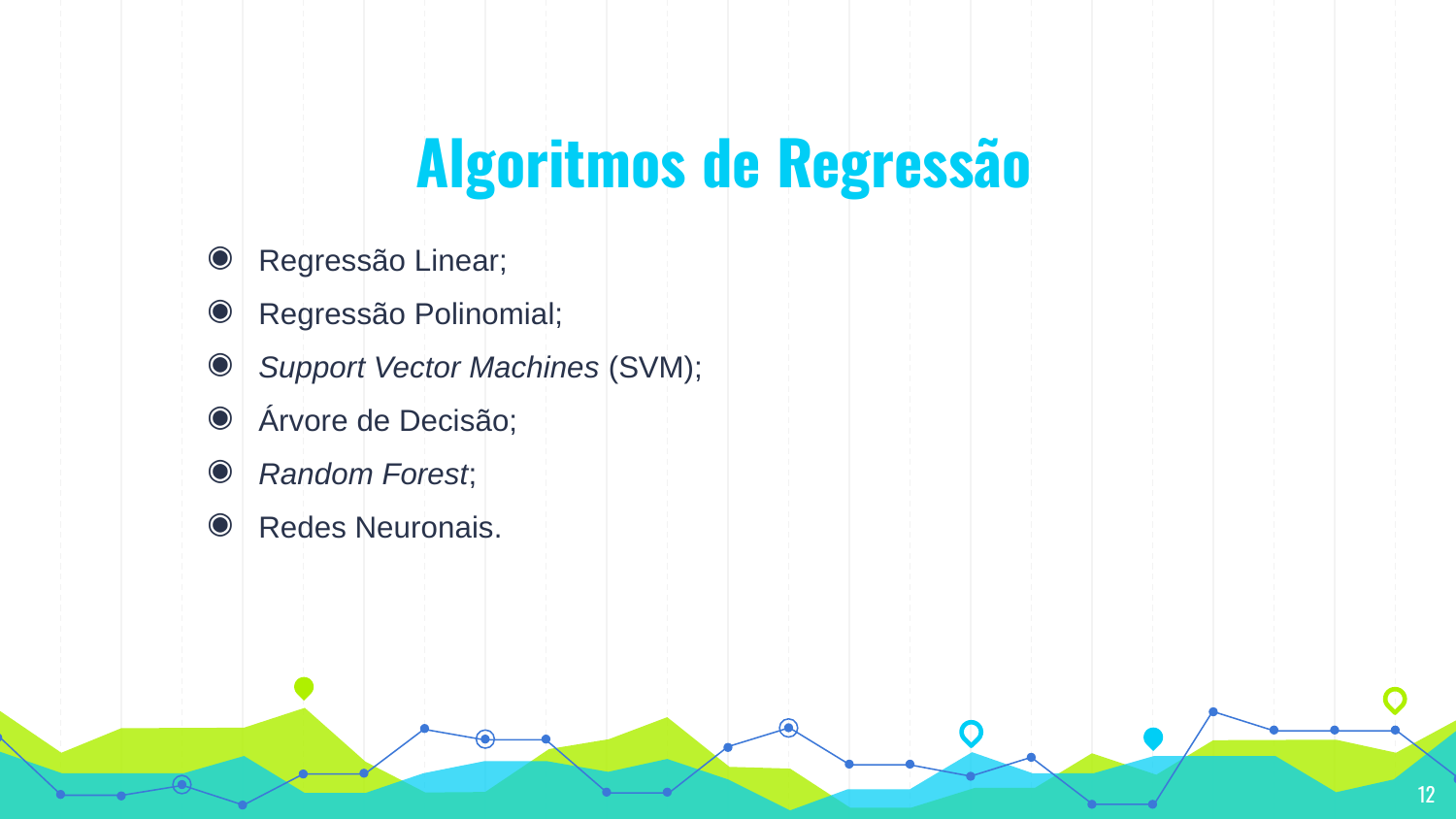

# Algoritmos de Regressão
Regressão Linear;

Regressão Polinomial;

Support Vector Machines (SVM);

Árvore de Decisão;

Random Forest;

Redes Neuronais.

12